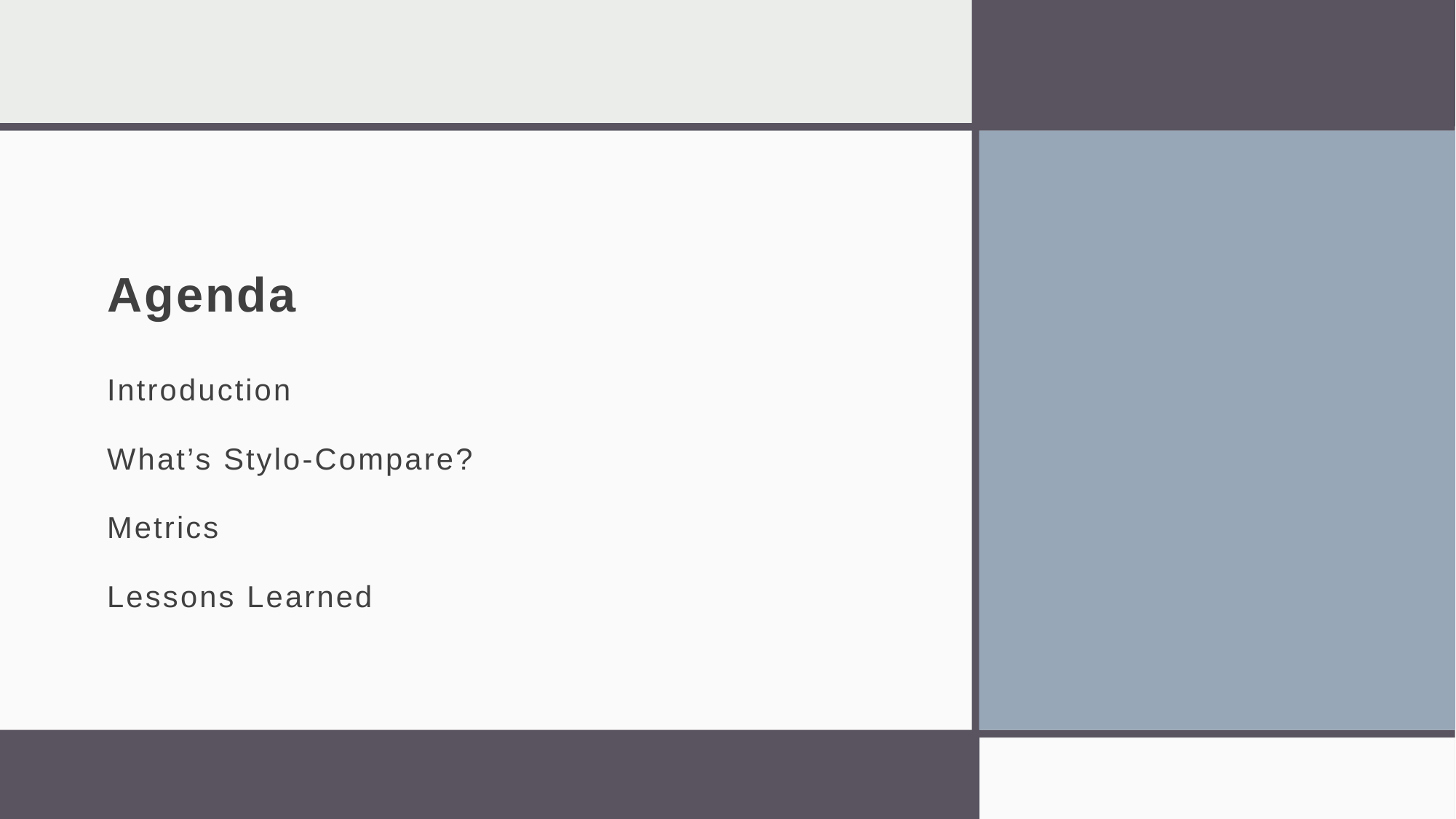

# Agenda
Introduction
What’s Stylo-Compare?
Metrics
Lessons Learned